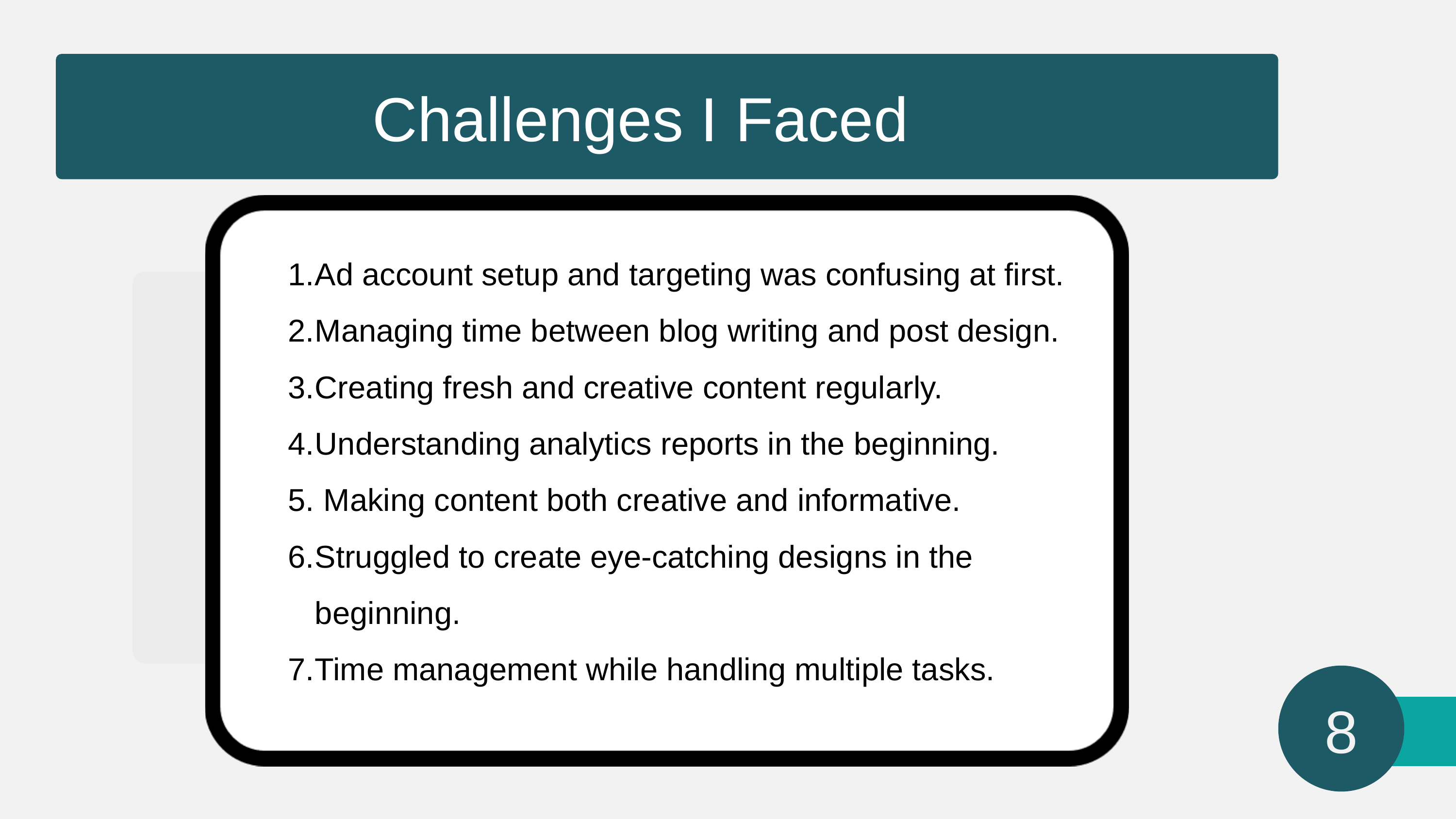

Challenges I Faced

Ad account setup and targeting was confusing at first.
Managing time between blog writing and post design.
Creating fresh and creative content regularly.
Understanding analytics reports in the beginning.
 Making content both creative and informative.
Struggled to create eye-catching designs in the beginning.
Time management while handling multiple tasks.

8